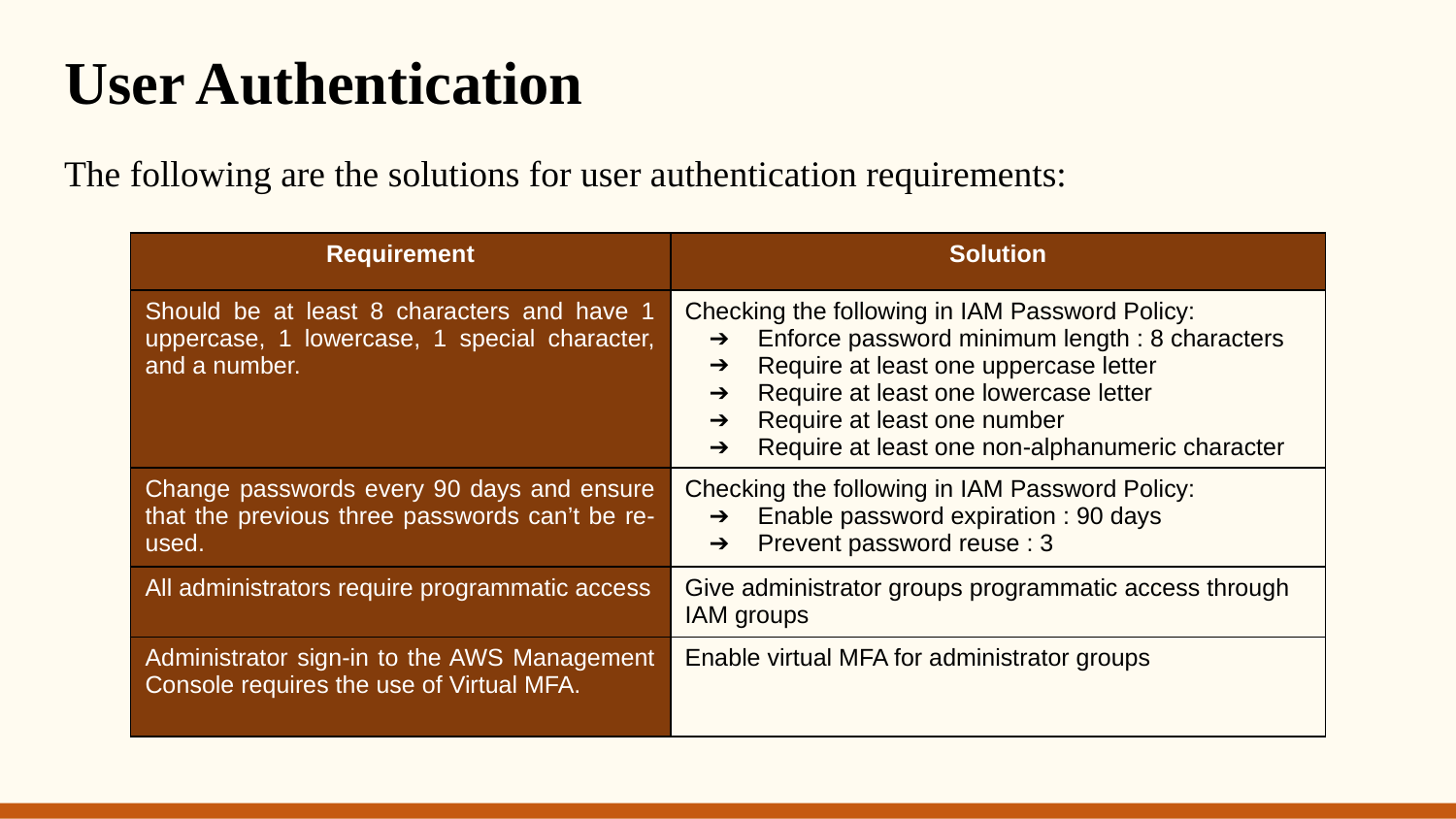

# User Authentication
The following are the solutions for user authentication requirements:
| Requirement | Solution |
| --- | --- |
| Should be at least 8 characters and have 1 uppercase, 1 lowercase, 1 special character, and a number. | Checking the following in IAM Password Policy: Enforce password minimum length : 8 characters Require at least one uppercase letter Require at least one lowercase letter Require at least one number Require at least one non-alphanumeric character |
| Change passwords every 90 days and ensure that the previous three passwords can’t be re-used. | Checking the following in IAM Password Policy: Enable password expiration : 90 days Prevent password reuse : 3 |
| All administrators require programmatic access | Give administrator groups programmatic access through IAM groups |
| Administrator sign-in to the AWS Management Console requires the use of Virtual MFA. | Enable virtual MFA for administrator groups |